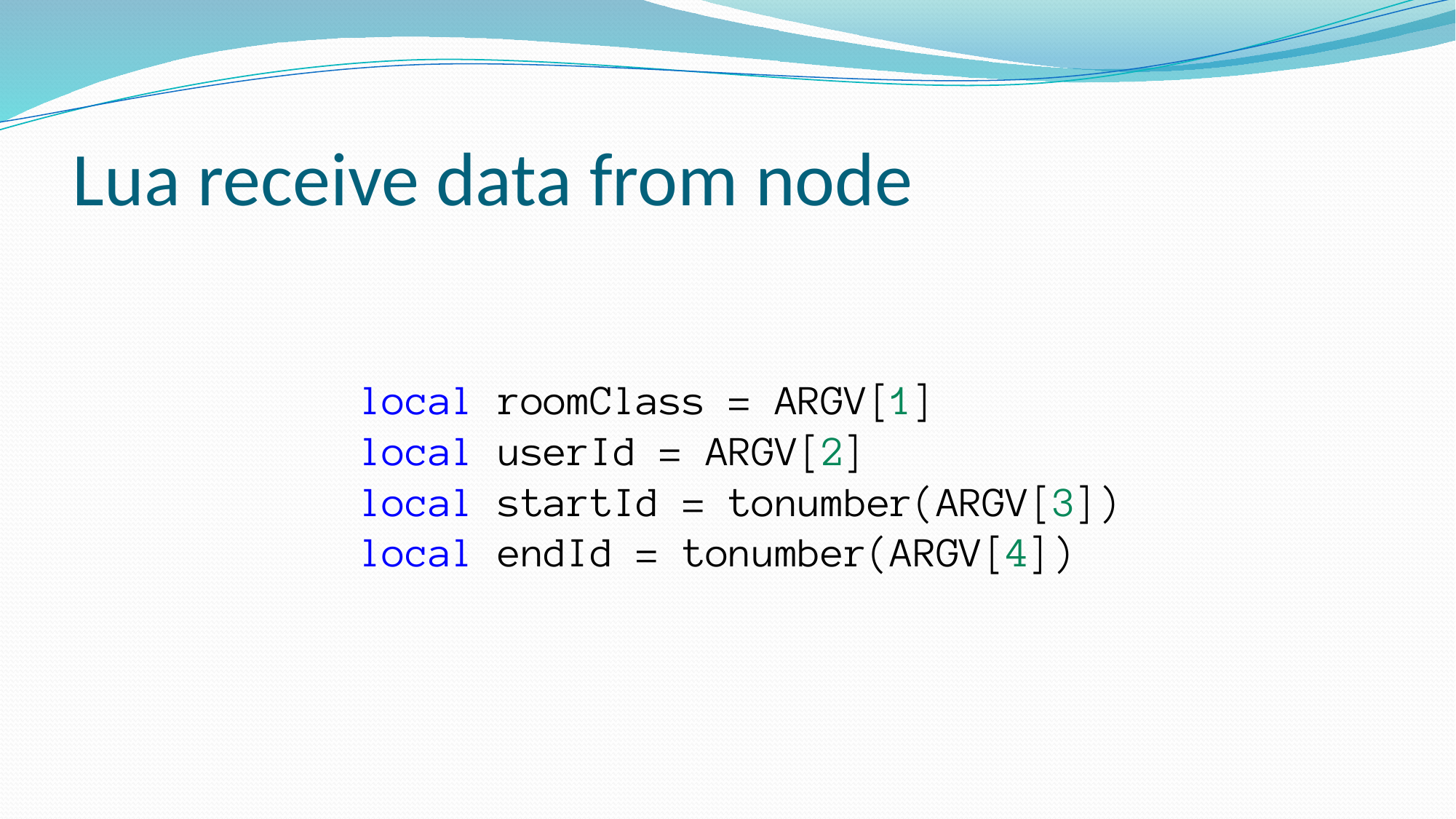

# Lua receive data from node

local roomClass = ARGV[1]
local userId = ARGV[2]
local startId = tonumber(ARGV[3])
local endId = tonumber(ARGV[4])